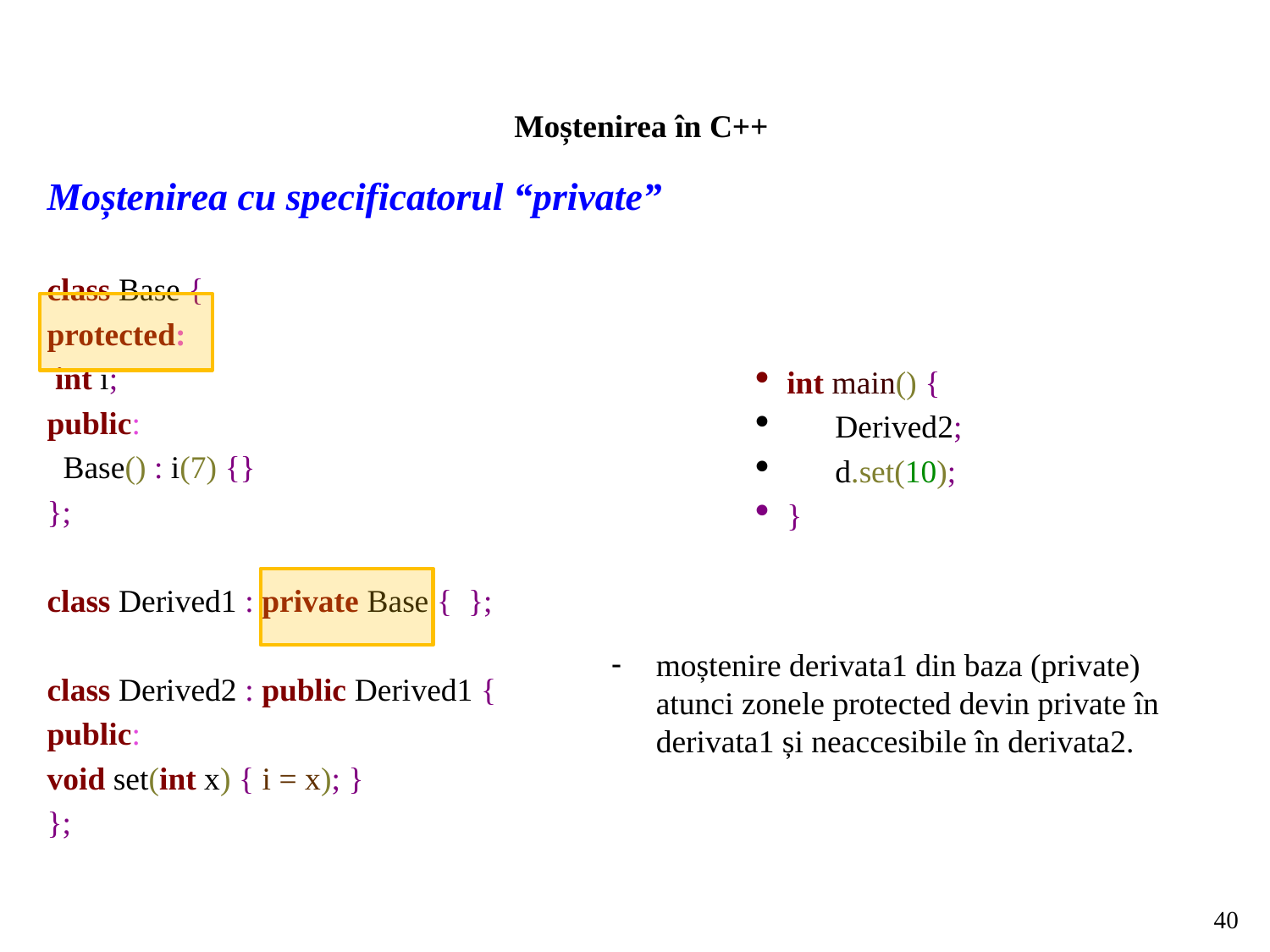

Moștenirea în C++
Moștenirea cu specificatorul “private”

class Base {
protected:
 int i;
public:
  Base() : i(7) {}
};

class Derived1 : private Base {  };

class Derived2 : public Derived1 {
public:
void set(int x) { i = x); }
};

int main() {
      Derived2;
      d.set(10);
}
moștenire derivata1 din baza (private) atunci zonele protected devin private în derivata1 și neaccesibile în derivata2.
40